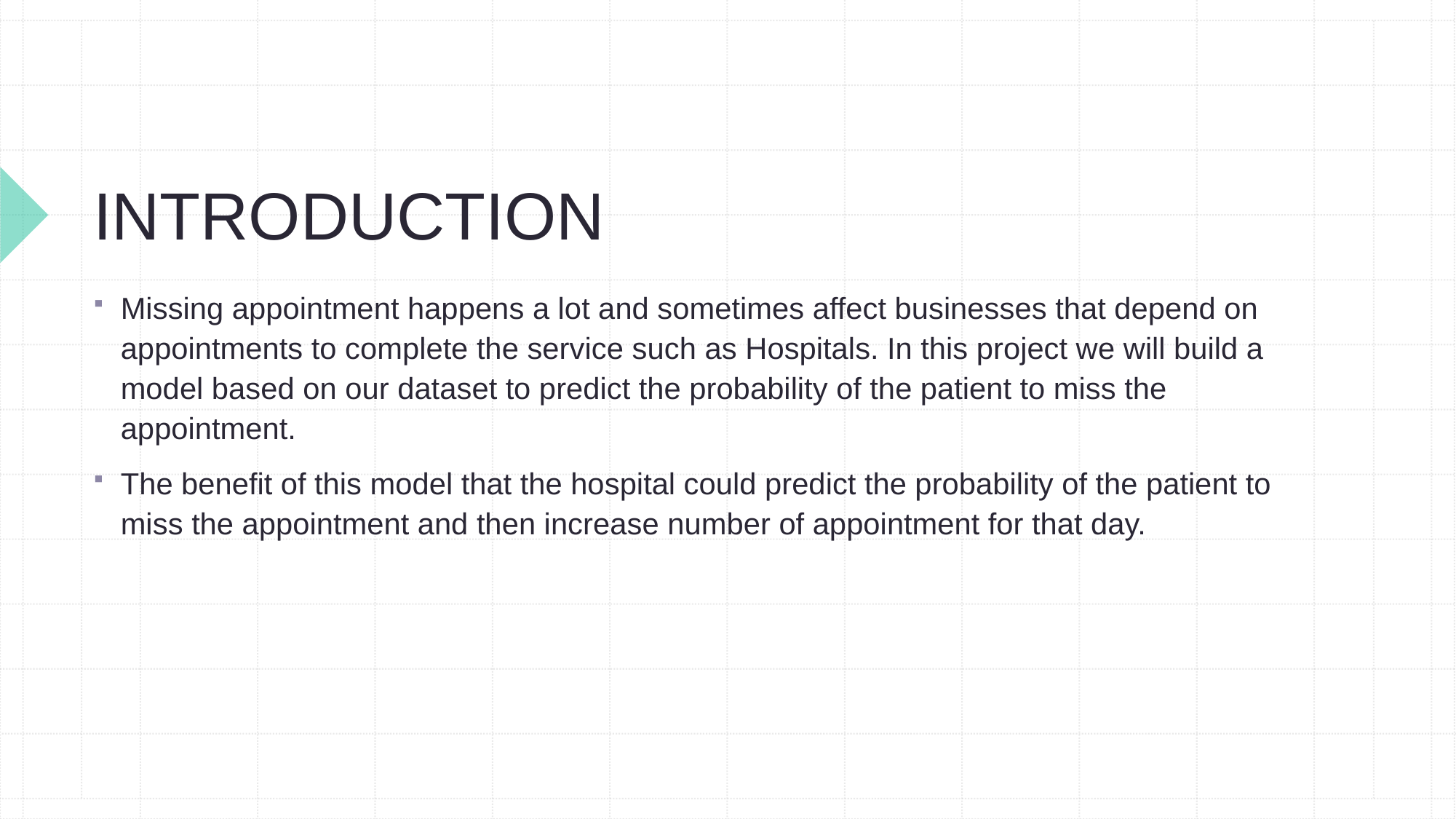

# INTRODUCTION
Missing appointment happens a lot and sometimes affect businesses that depend on appointments to complete the service such as Hospitals. In this project we will build a model based on our dataset to predict the probability of the patient to miss the appointment.
The benefit of this model that the hospital could predict the probability of the patient to miss the appointment and then increase number of appointment for that day.